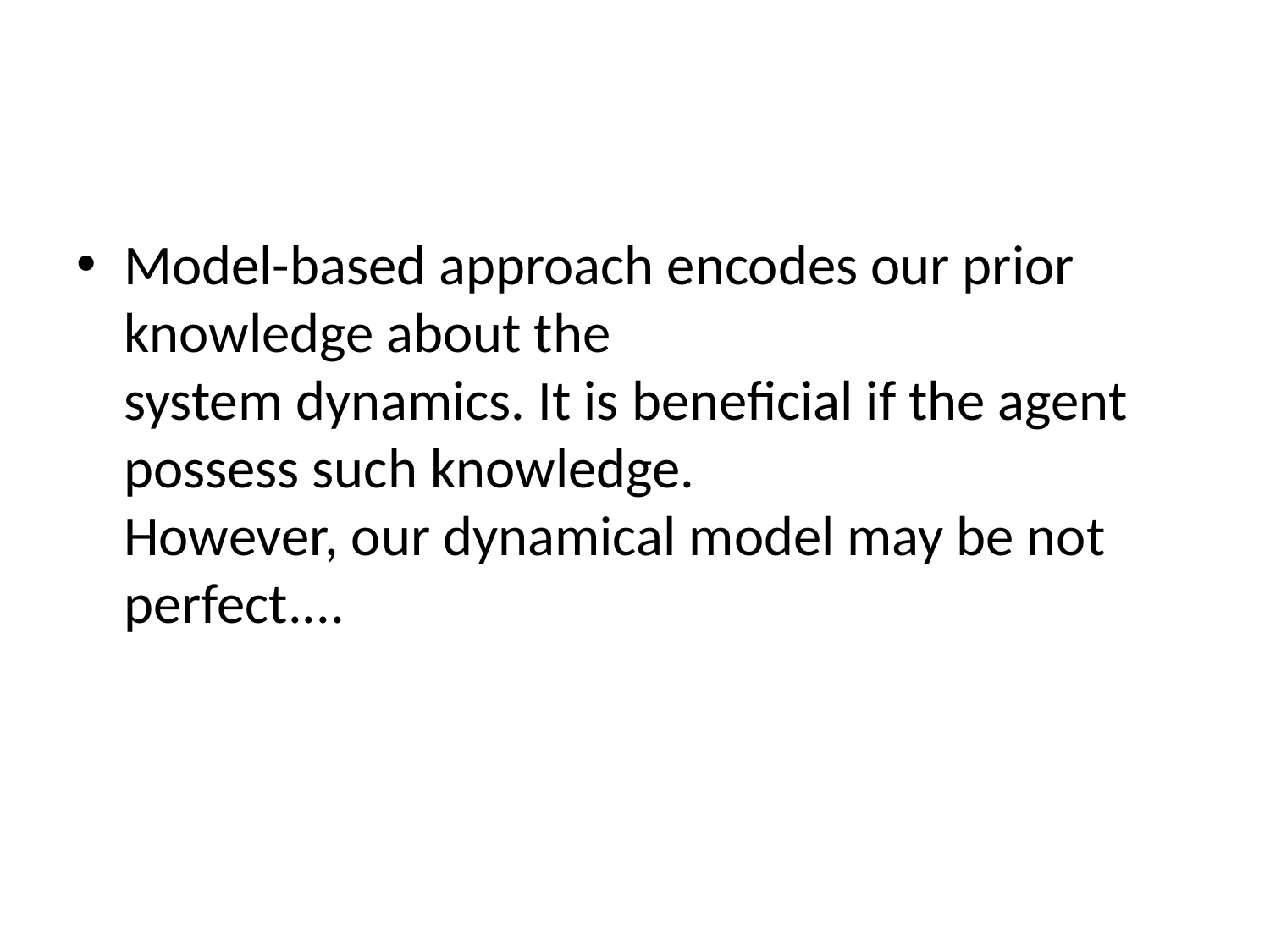

#
Model-based approach encodes our prior knowledge about the
system dynamics. It is beneficial if the agent possess such knowledge.
However, our dynamical model may be not perfect....